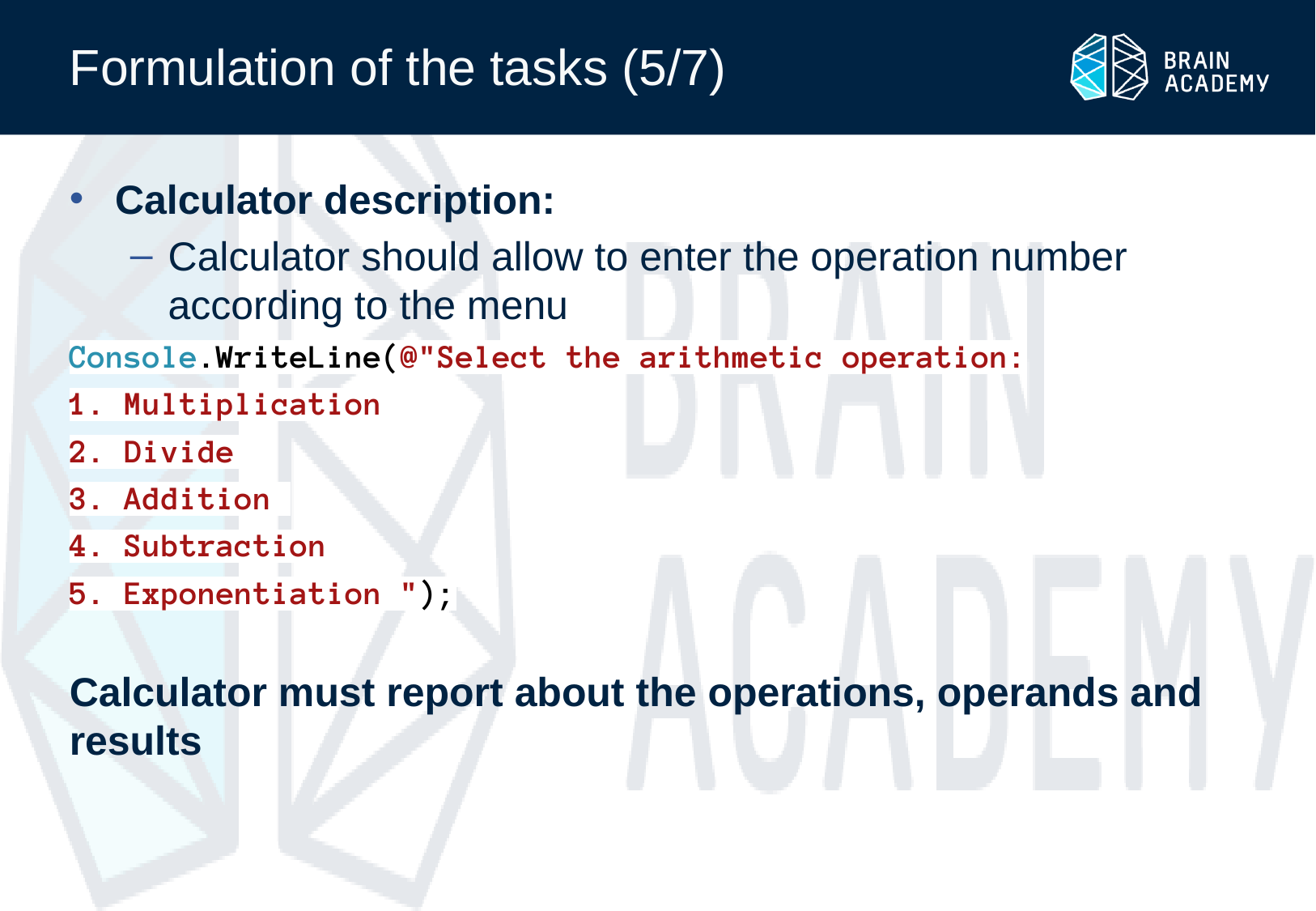

# Formulation of the tasks (5/7)
Calculator description:
Calculator should allow to enter the operation number  according to the menu
Console.WriteLine(@"Select the arithmetic operation:
1. Multiplication
2. Divide
3. Addition
4. Subtraction
5. Exponentiation ");

Calculator must report about the operations, operands and results